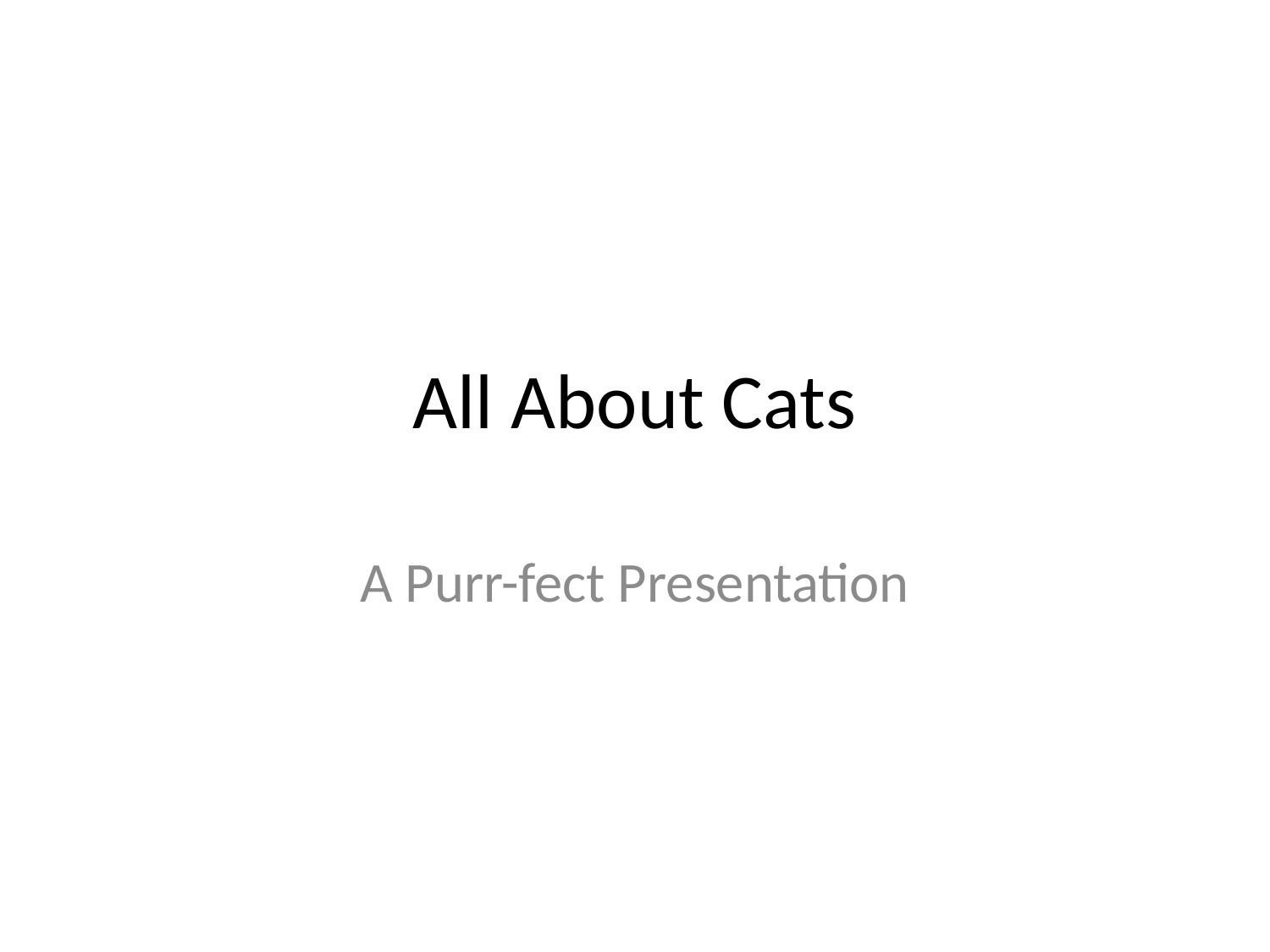

# All About Cats
A Purr-fect Presentation